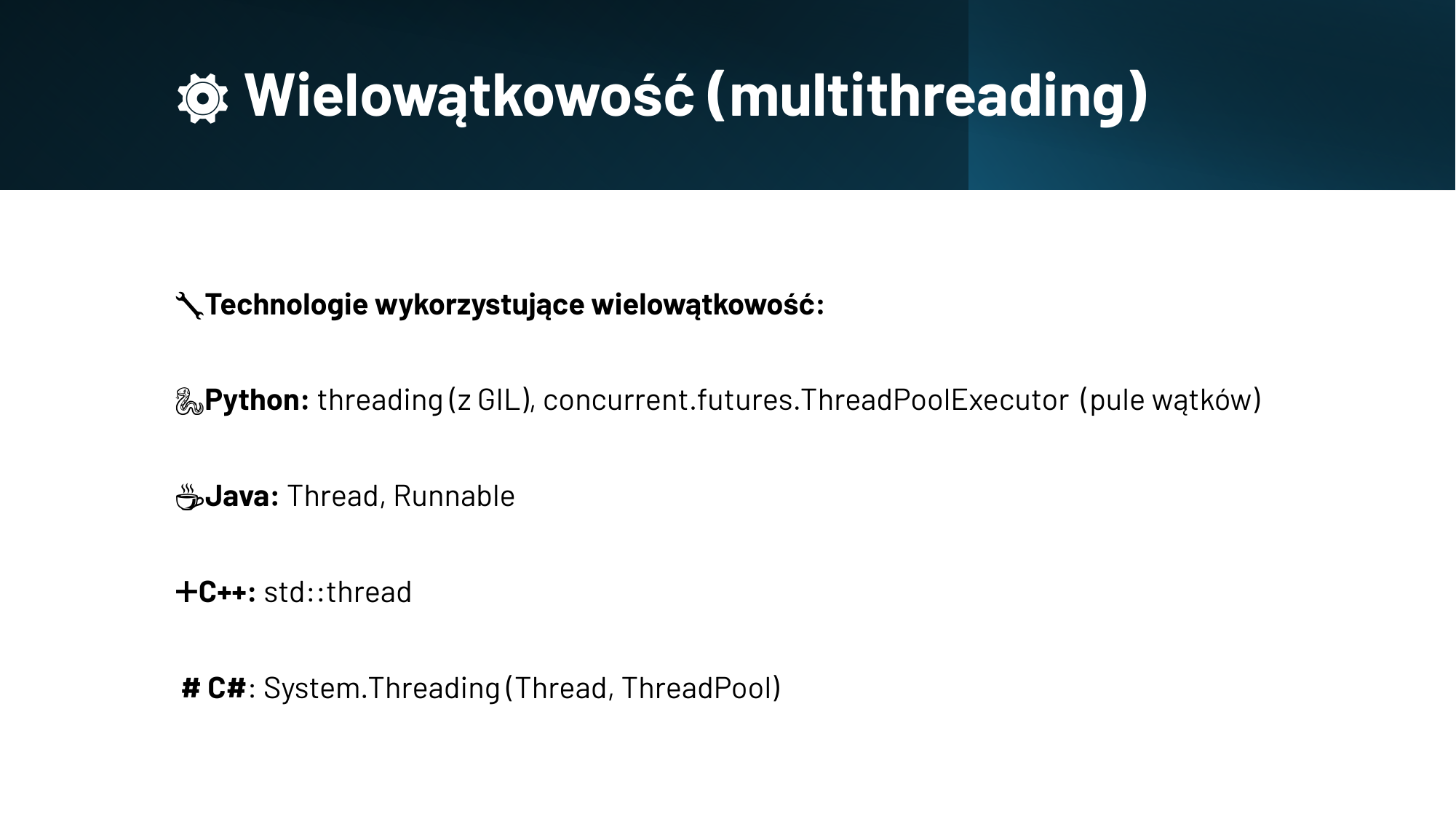

# ⚙️ Wielowątkowość (multithreading)
🔧Technologie wykorzystujące wielowątkowość:

🐍Python: threading (z GIL), concurrent.futures.ThreadPoolExecutor  (pule wątków)

☕Java: Thread, Runnable

➕C++: std::thread

 #️ C#: System.Threading (Thread, ThreadPool)